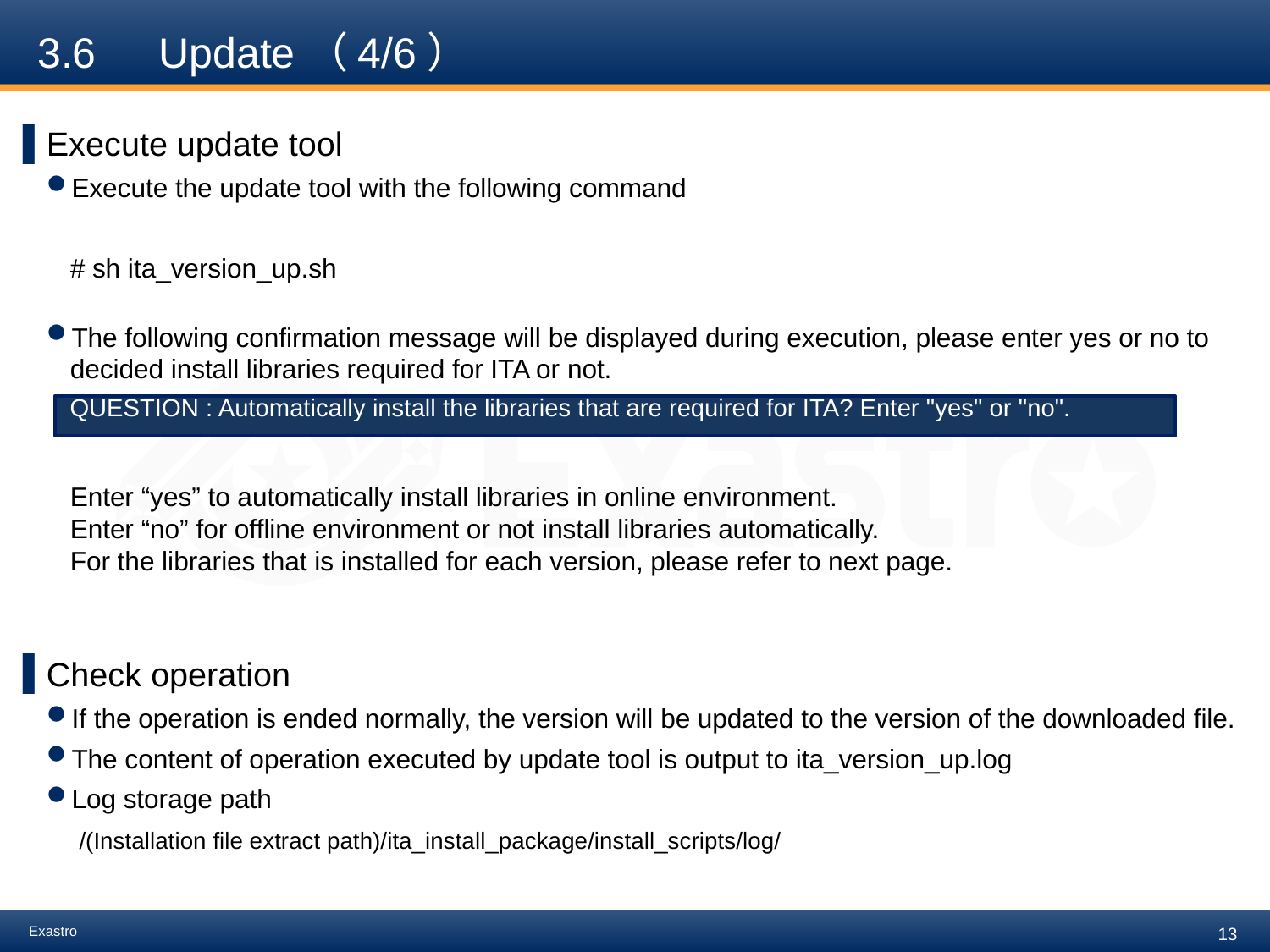

# 3.6　Update（4/6）
Execute update tool
Execute the update tool with the following command

# sh ita_version_up.sh
The following confirmation message will be displayed during execution, please enter yes or no to decided install libraries required for ITA or not.
Enter “yes” to automatically install libraries in online environment.
Enter “no” for offline environment or not install libraries automatically.
For the libraries that is installed for each version, please refer to next page.

Check operation
If the operation is ended normally, the version will be updated to the version of the downloaded file.
The content of operation executed by update tool is output to ita_version_up.log
Log storage path
　/(Installation file extract path)/ita_install_package/install_scripts/log/
QUESTION : Automatically install the libraries that are required for ITA? Enter "yes" or "no".